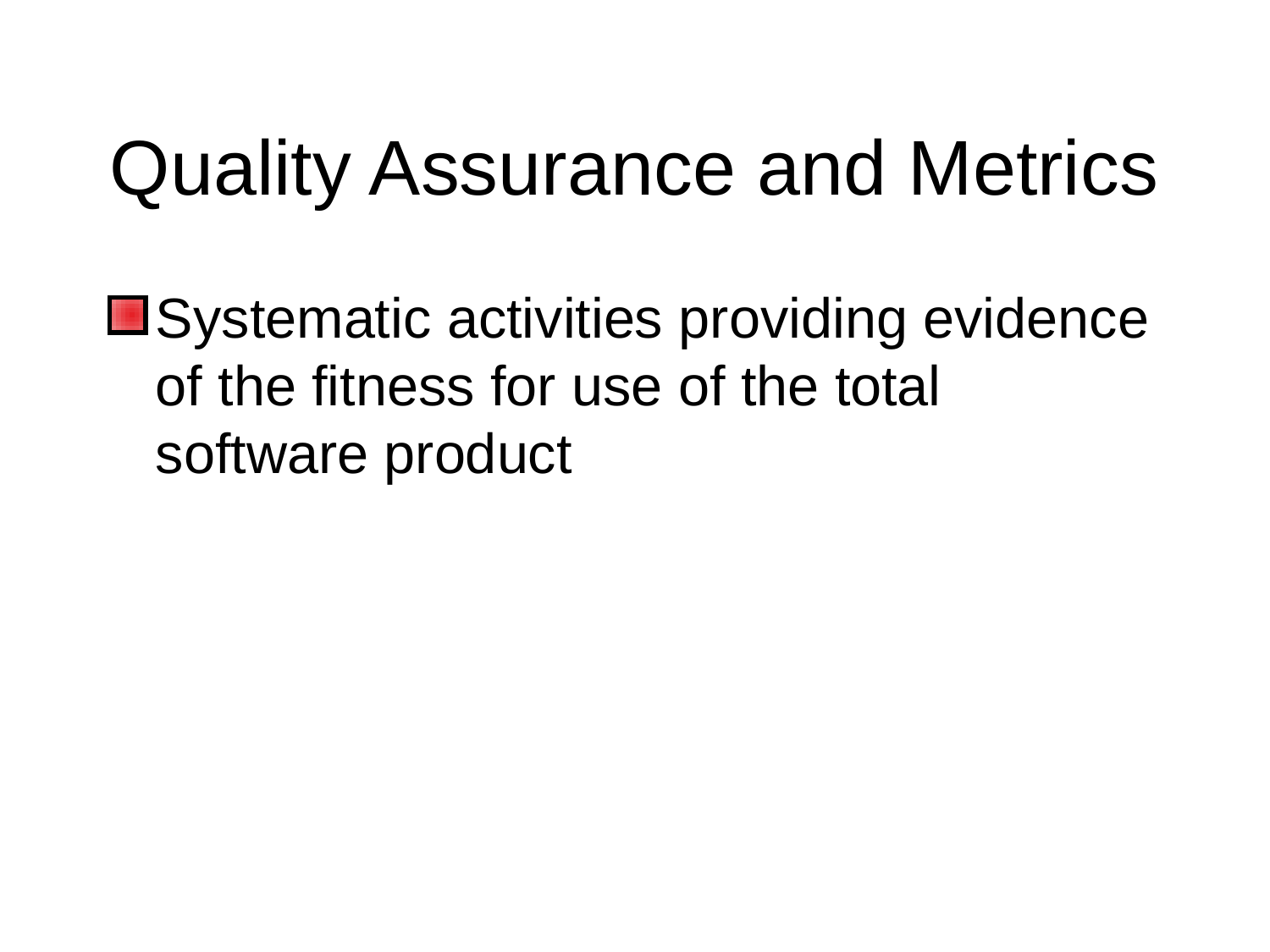

# Quality Assurance and Metrics
Systematic activities providing evidence of the fitness for use of the total software product